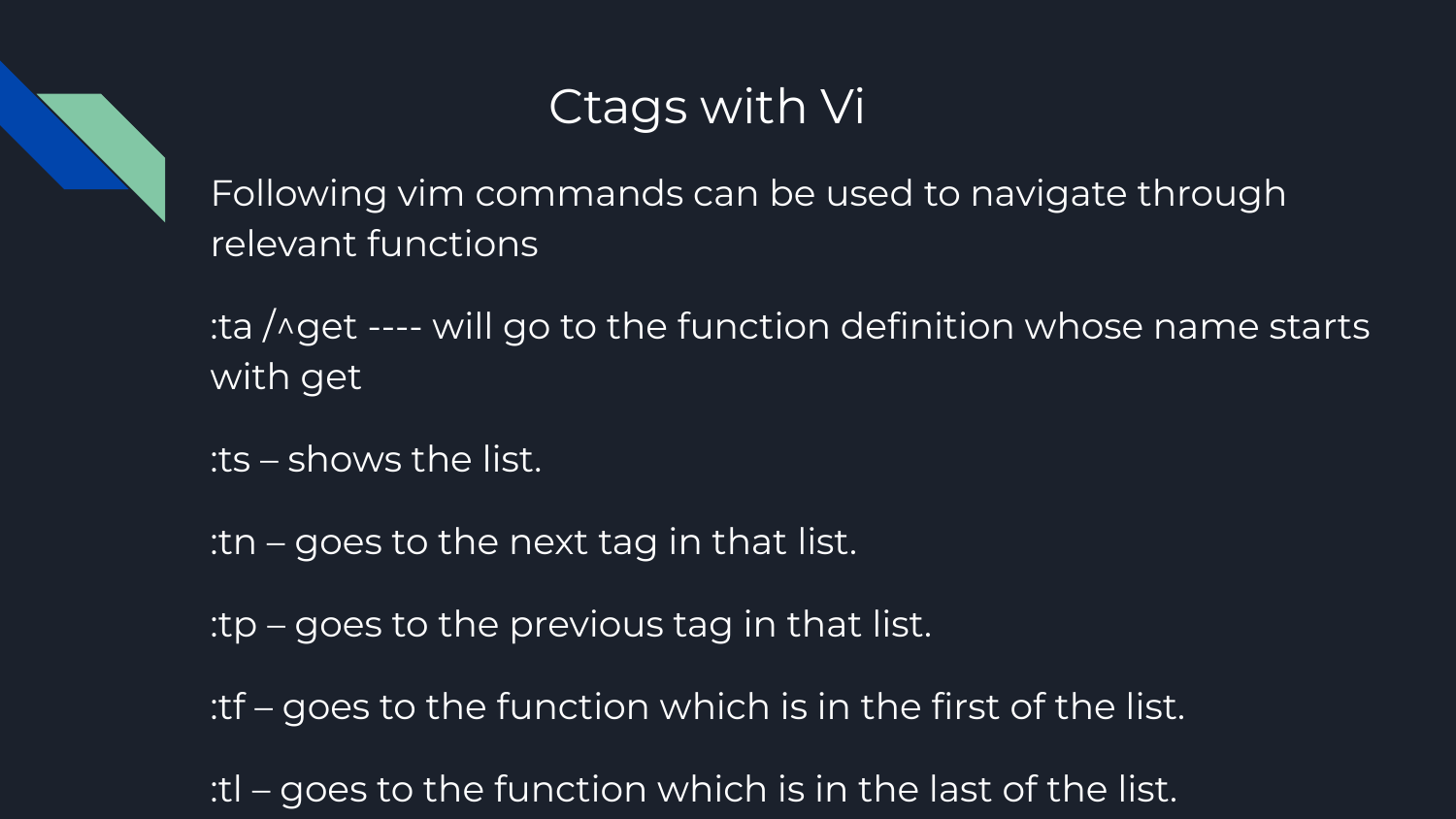

# Ctags with Vi
Following vim commands can be used to navigate through relevant functions
:ta /^get ---- will go to the function definition whose name starts with get
:ts – shows the list.
:tn – goes to the next tag in that list.
:tp – goes to the previous tag in that list.
:tf – goes to the function which is in the first of the list.
:tl – goes to the function which is in the last of the list.